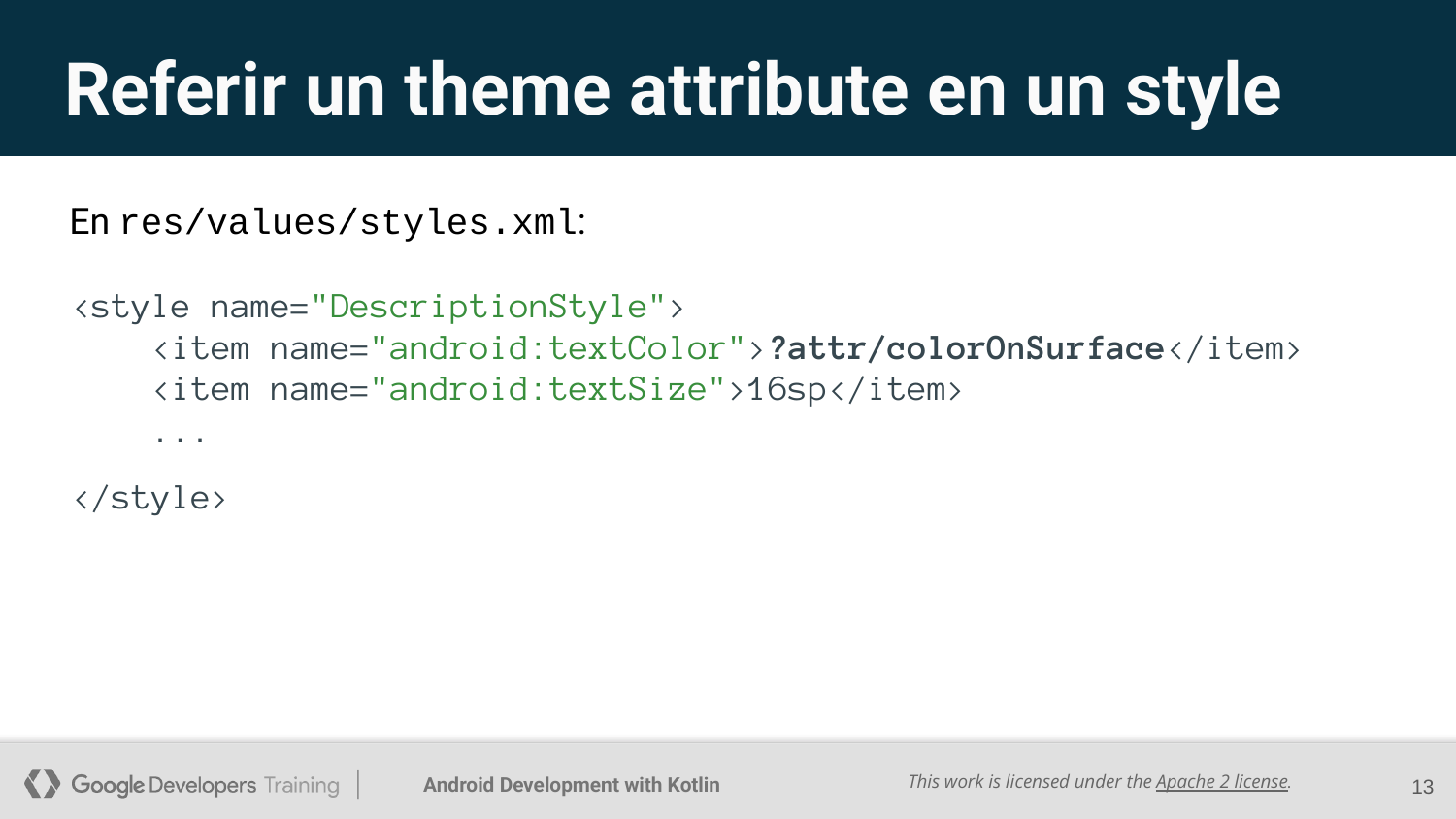

# Referir un theme attribute en un style
En res/values/styles.xml:
<style name="DescriptionStyle">
    <item name="android:textColor">?attr/colorOnSurface</item>
    <item name="android:textSize">16sp</item>
    ...
</style>
13